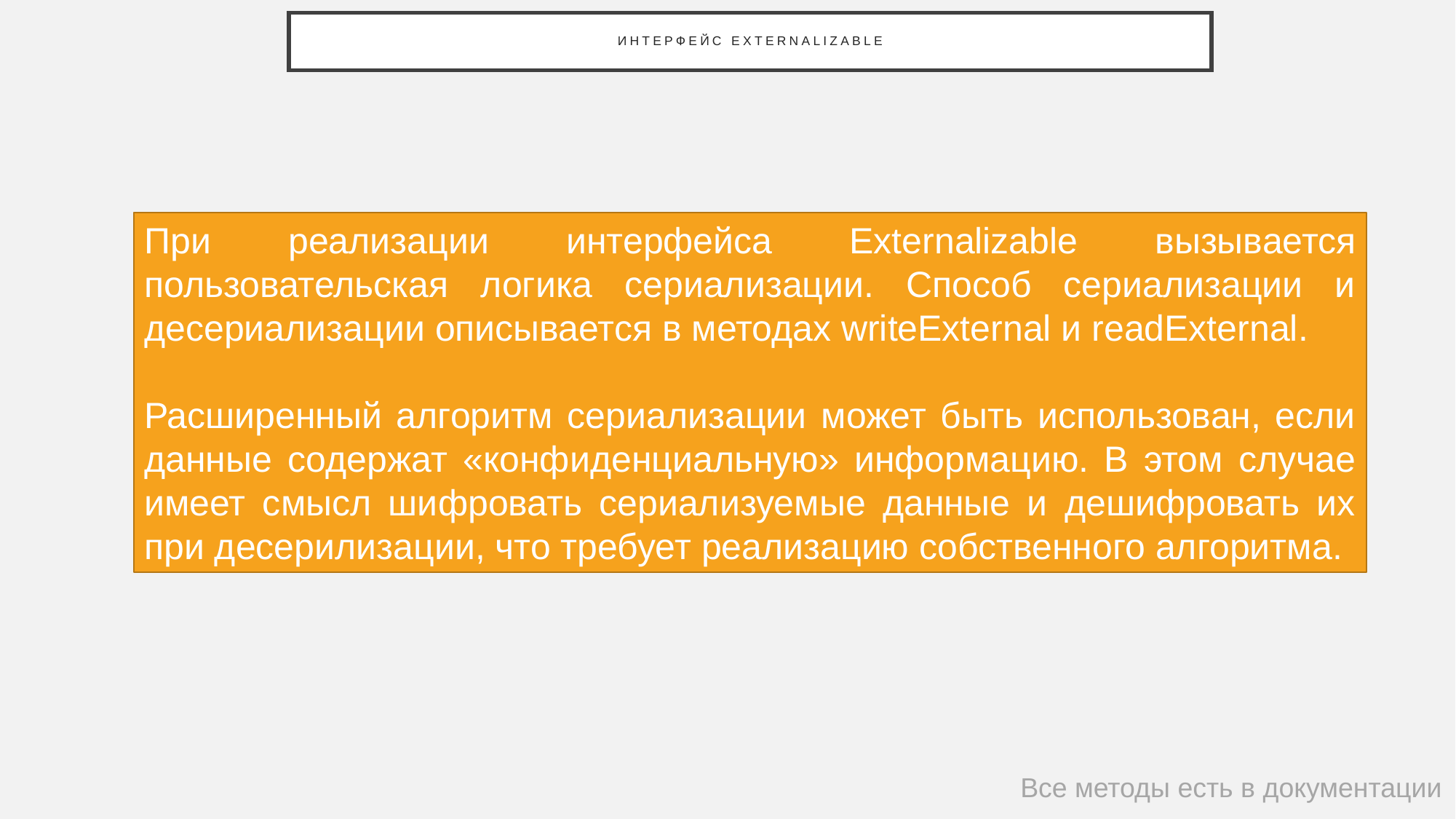

# Интерфейс Externalizable
При реализации интерфейса Externalizable вызывается пользовательская логика сериализации. Способ сериализации и десериализации описывается в методах writeExternal и readExternal.

Расширенный алгоритм сериализации может быть использован, если данные содержат «конфиденциальную» информацию. В этом случае имеет смысл шифровать сериализуемые данные и дешифровать их при десерилизации, что требует реализацию собственного алгоритма.
Все методы есть в документации